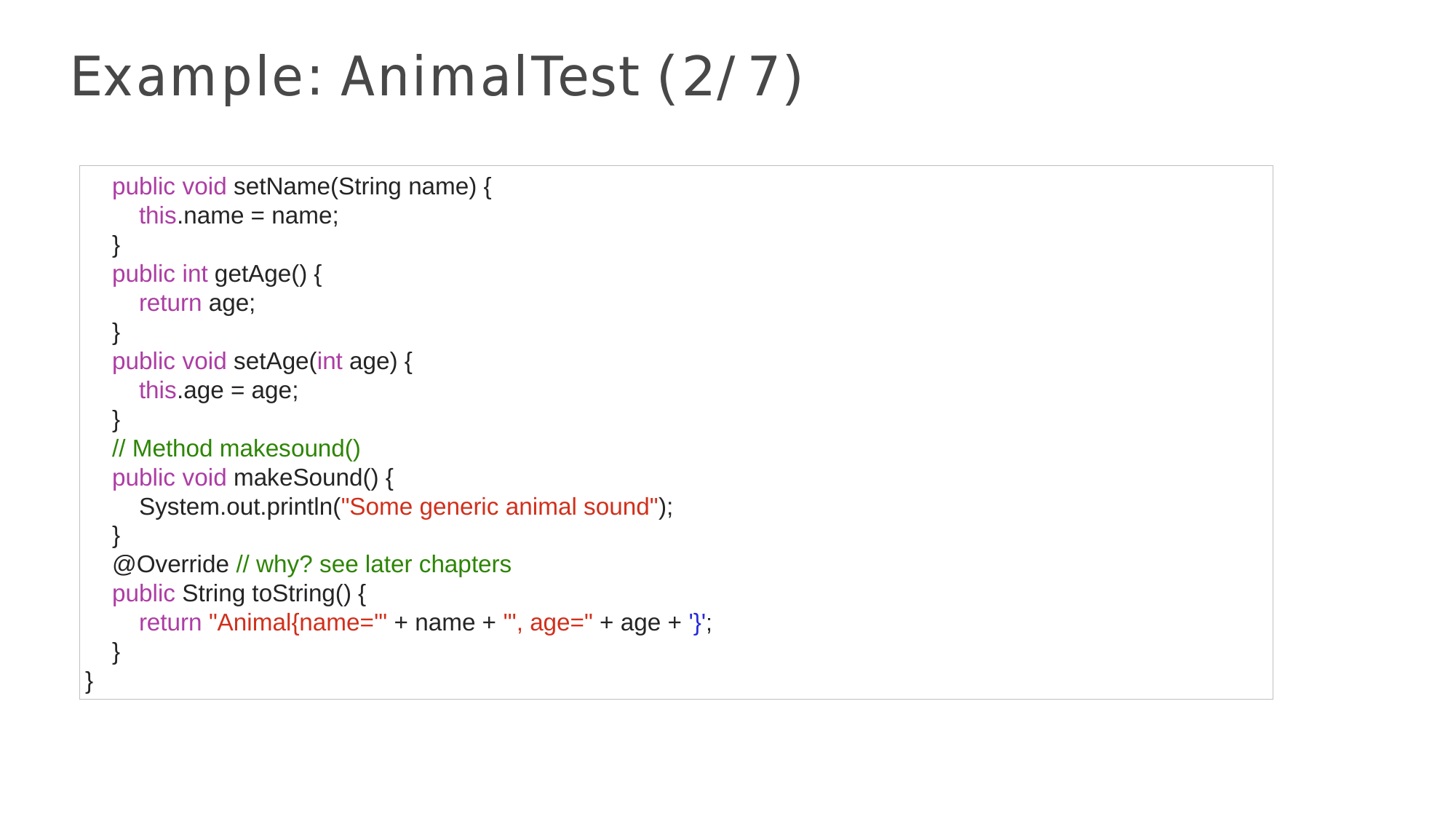

# Example: AnimalTest (2/7)
    public void setName(String name) {
        this.name = name;
    }
    public int getAge() {
        return age;
    }
    public void setAge(int age) {
        this.age = age;
    }
    // Method makesound()
    public void makeSound() {
        System.out.println("Some generic animal sound");
    }
    @Override // why? see later chapters
    public String toString() {
        return "Animal{name='" + name + "', age=" + age + '}';
    }
}
6